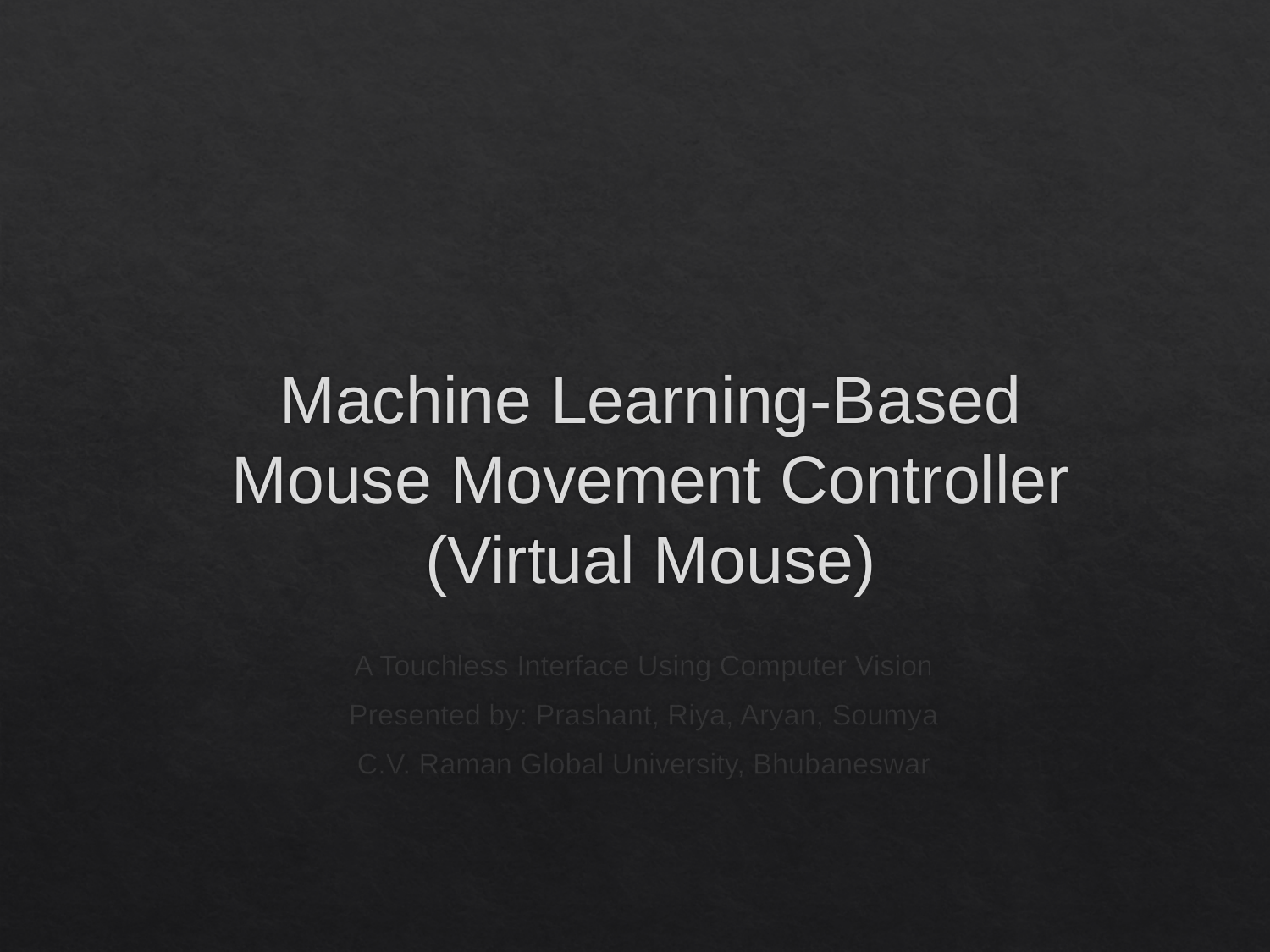

# Machine Learning-Based Mouse Movement Controller (Virtual Mouse)
A Touchless Interface Using Computer Vision
Presented by: Prashant, Riya, Aryan, Soumya
C.V. Raman Global University, Bhubaneswar